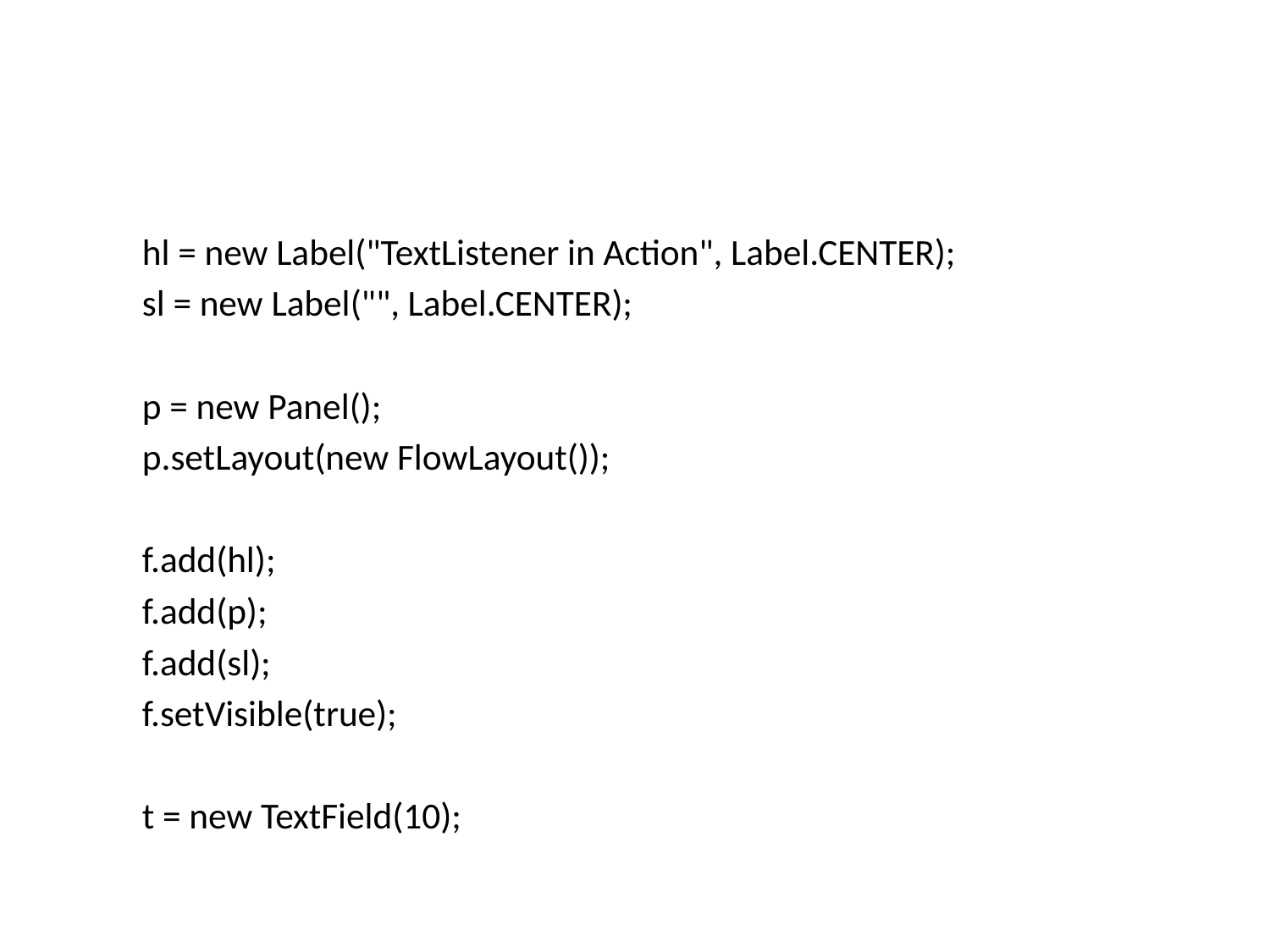

#
        hl = new Label("TextListener in Action", Label.CENTER);
        sl = new Label("", Label.CENTER);

        p = new Panel();
        p.setLayout(new FlowLayout());

        f.add(hl);
        f.add(p);
        f.add(sl);
        f.setVisible(true);

        t = new TextField(10);